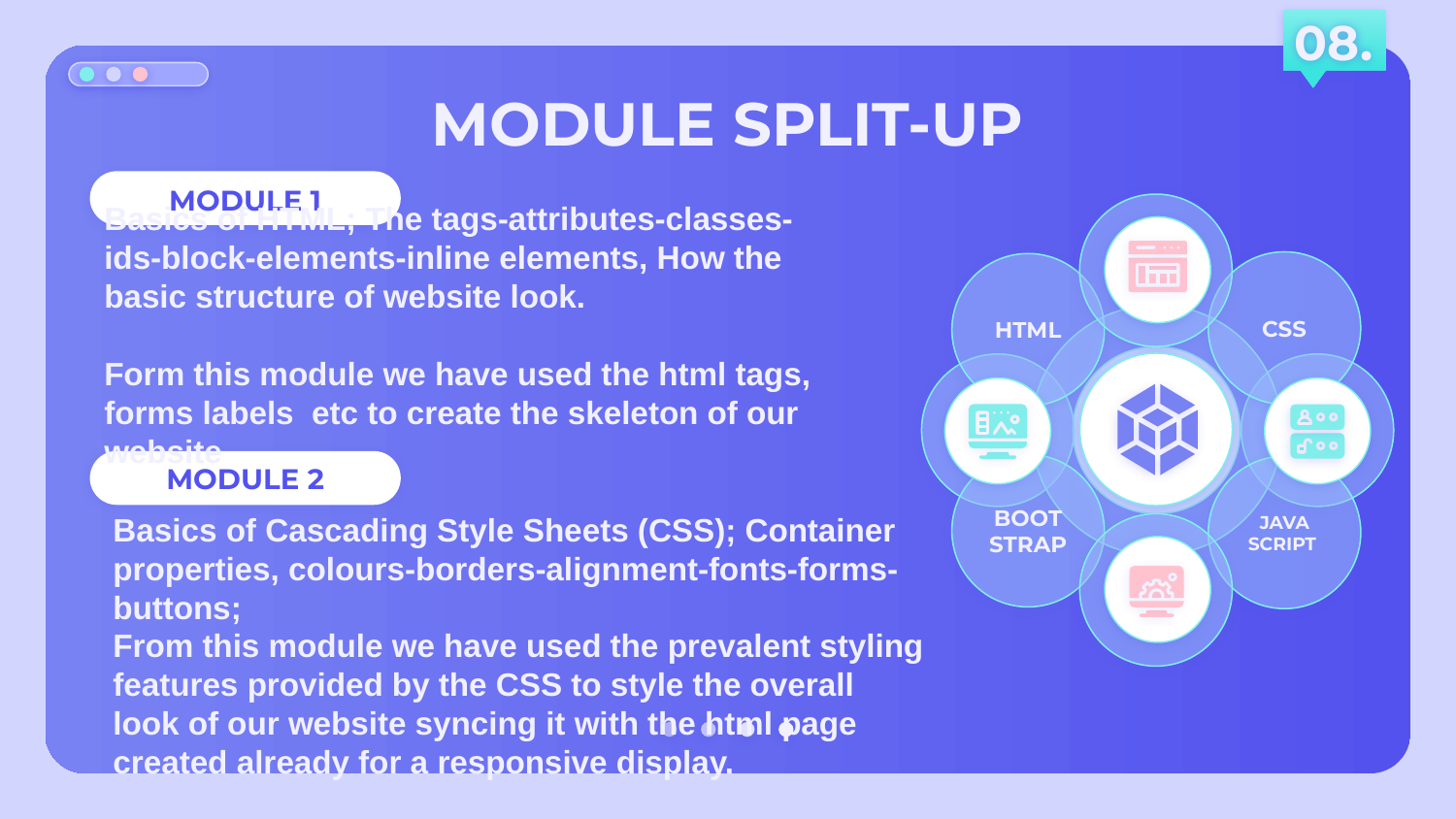

08.

# MODULE SPLIT-UP

MODULE 1
Basics of HTML; The tags-attributes-classes-ids-block-elements-inline elements, How the basic structure of website look.
Form this module we have used the html tags, forms labels  etc to create the skeleton of our website

CSS
HTML

BOOTSTRAP
JAVA SCRIPT

MODULE 2
Basics of Cascading Style Sheets (CSS); Container properties, colours-borders-alignment-fonts-forms-buttons;
From this module we have used the prevalent styling features provided by the CSS to style the overall look of our website syncing it with the html page created already for a responsive display.